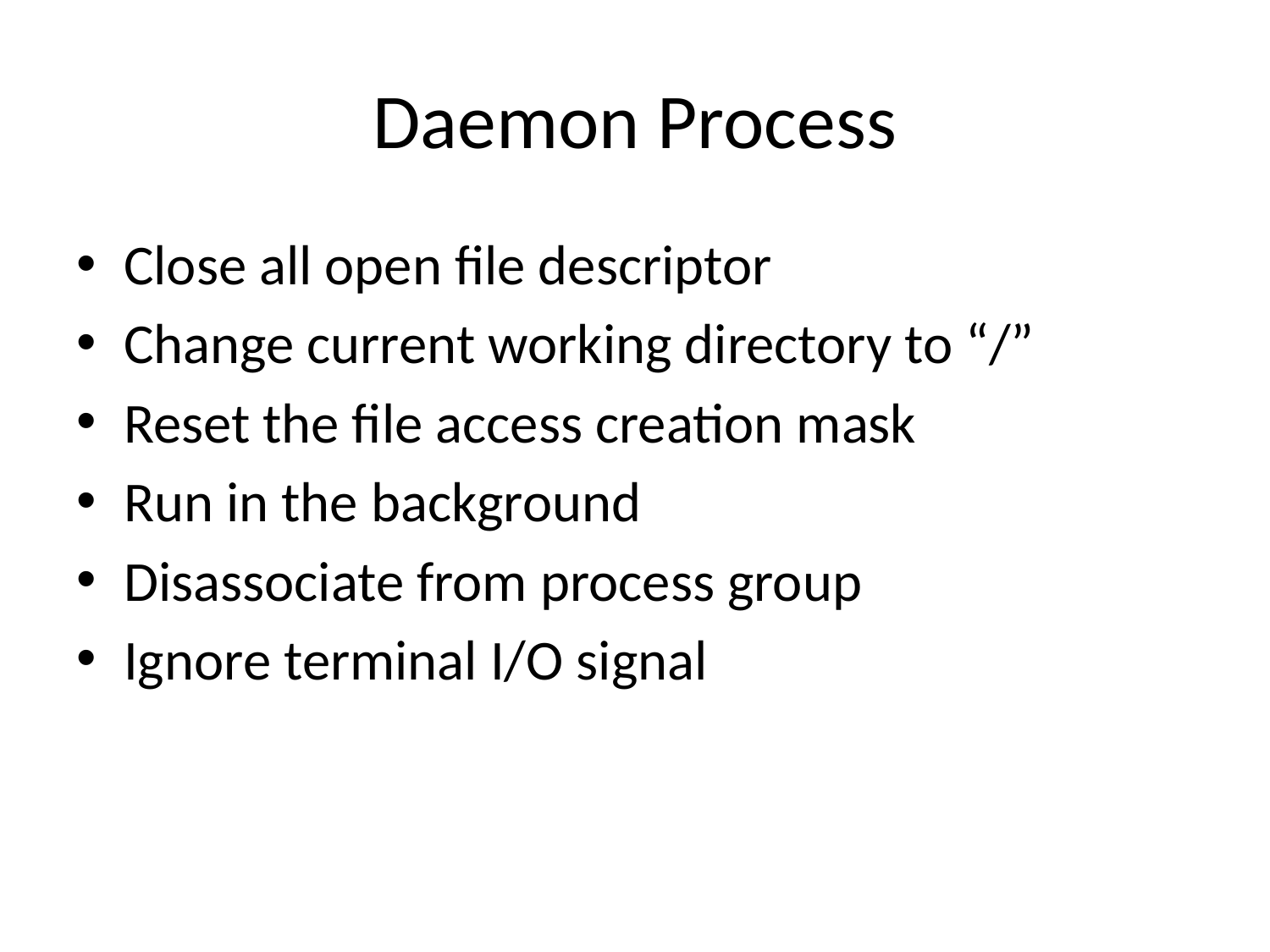

# Daemon Process
Close all open file descriptor
Change current working directory to “/”
Reset the file access creation mask
Run in the background
Disassociate from process group
Ignore terminal I/O signal